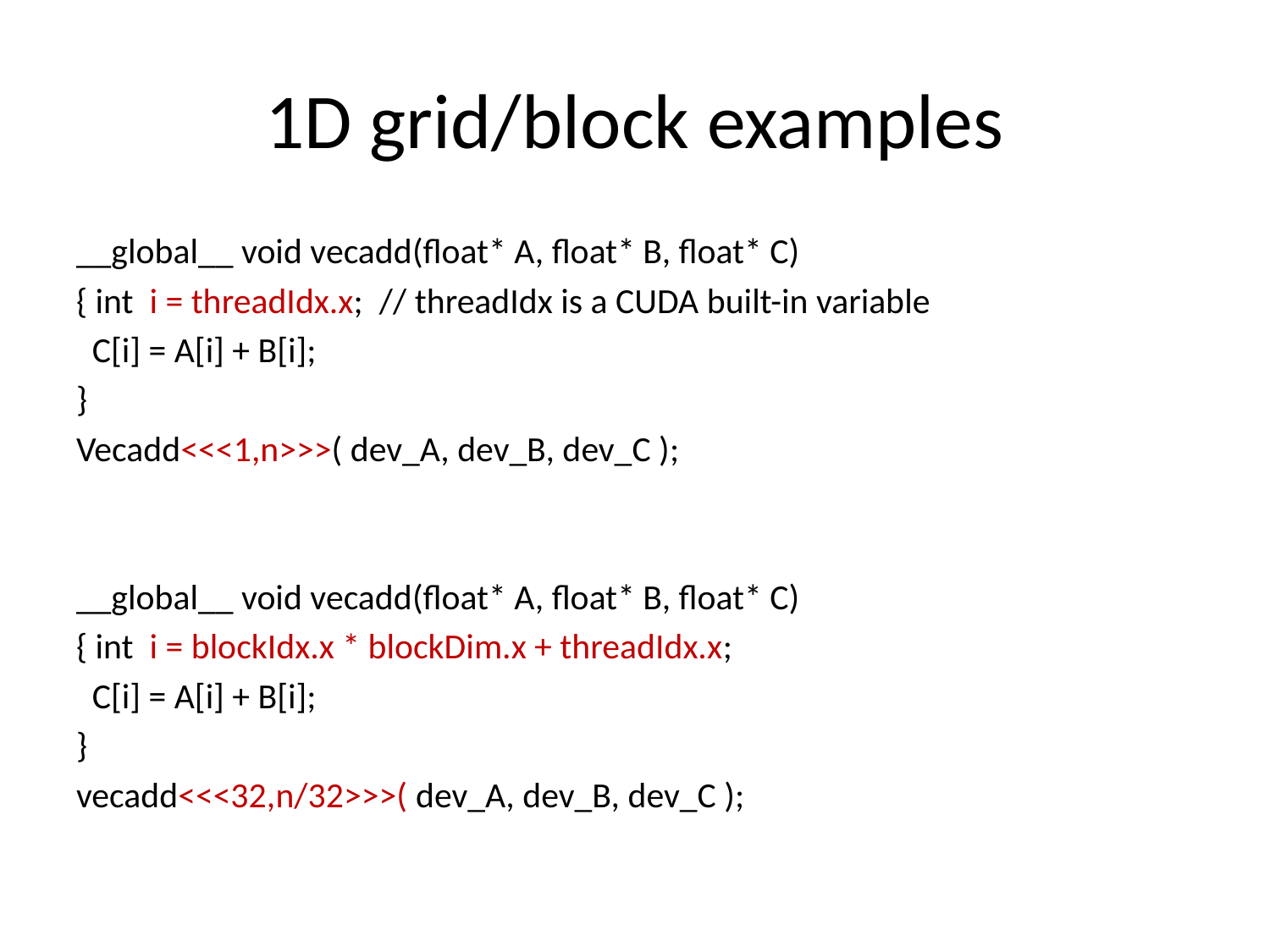

# 1D grid/block examples
__global__ void vecadd(float* A, float* B, float* C)
{ int  i = threadIdx.x;  // threadIdx is a CUDA built-in variable
  C[i] = A[i] + B[i];
}
Vecadd<<<1,n>>>( dev_A, dev_B, dev_C );

__global__ void vecadd(float* A, float* B, float* C)
{ int  i = blockIdx.x * blockDim.x + threadIdx.x;
  C[i] = A[i] + B[i];
}
vecadd<<<32,n/32>>>( dev_A, dev_B, dev_C );